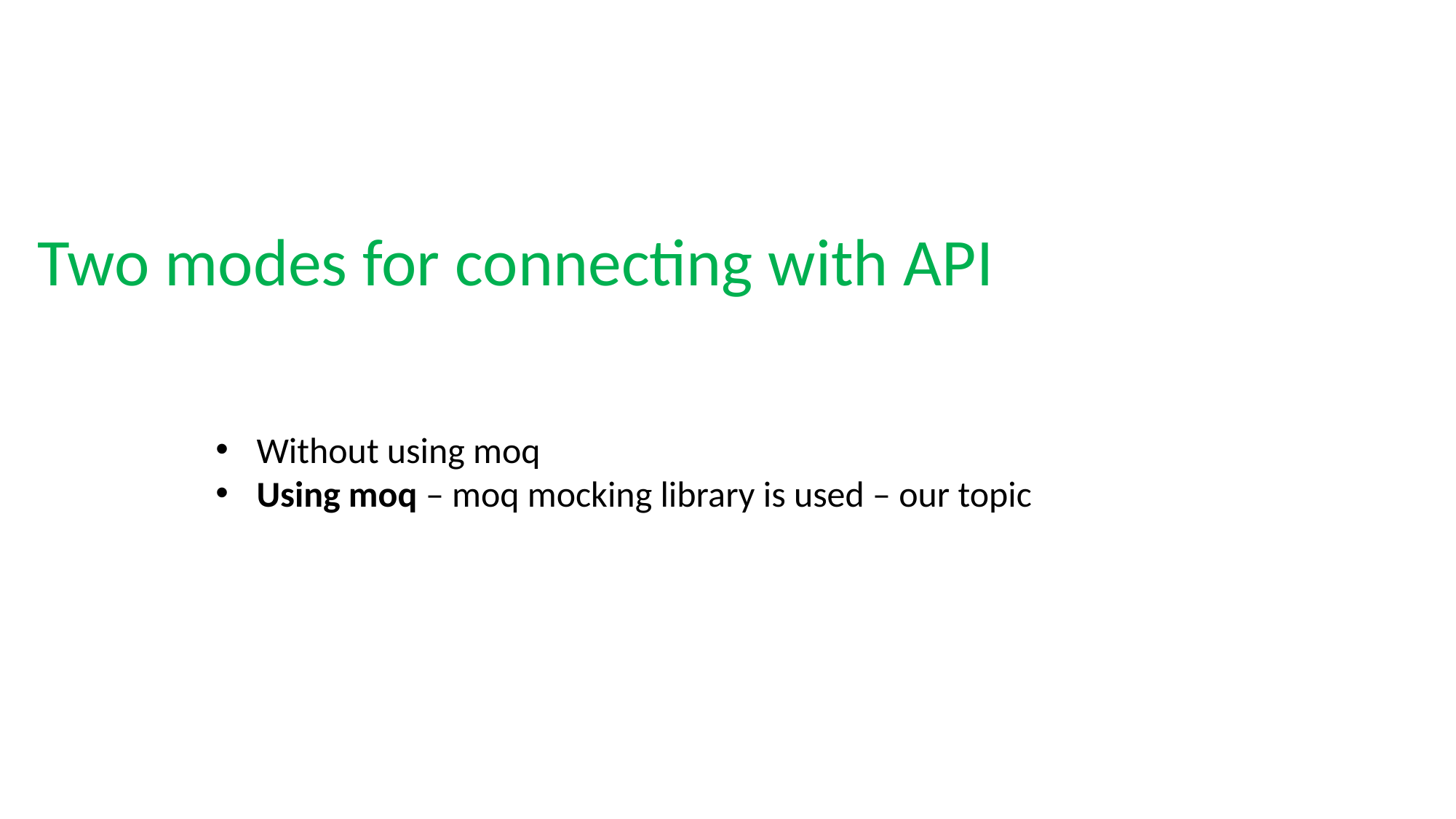

# Two modes for connecting with API
Without using moq
Using moq – moq mocking library is used – our topic